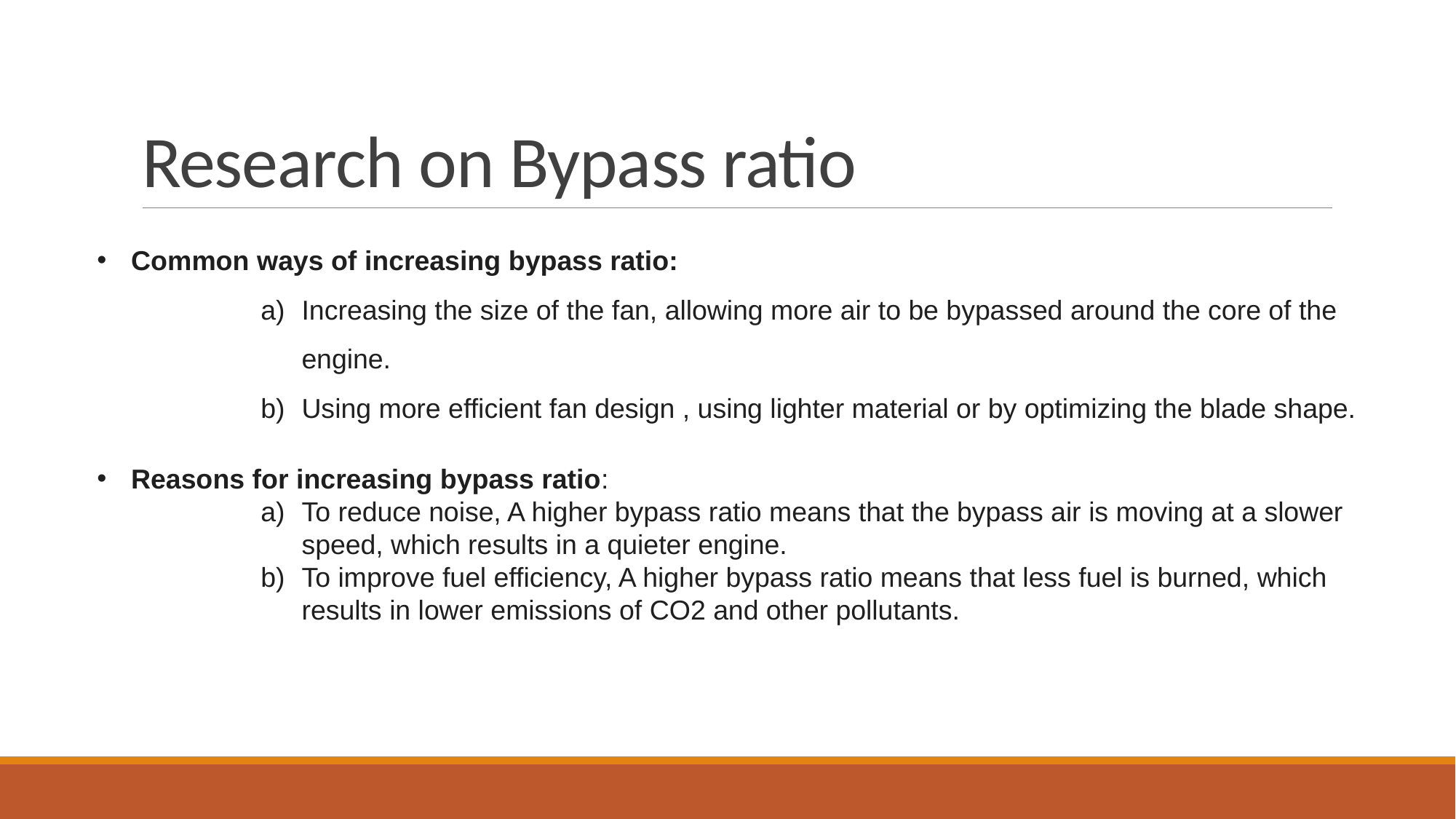

# Research on Bypass ratio
Common ways of increasing bypass ratio:
Increasing the size of the fan, allowing more air to be bypassed around the core of the engine.
Using more efficient fan design , using lighter material or by optimizing the blade shape.

Reasons for increasing bypass ratio:
To reduce noise, A higher bypass ratio means that the bypass air is moving at a slower speed, which results in a quieter engine.
To improve fuel efficiency, A higher bypass ratio means that less fuel is burned, which results in lower emissions of CO2 and other pollutants.